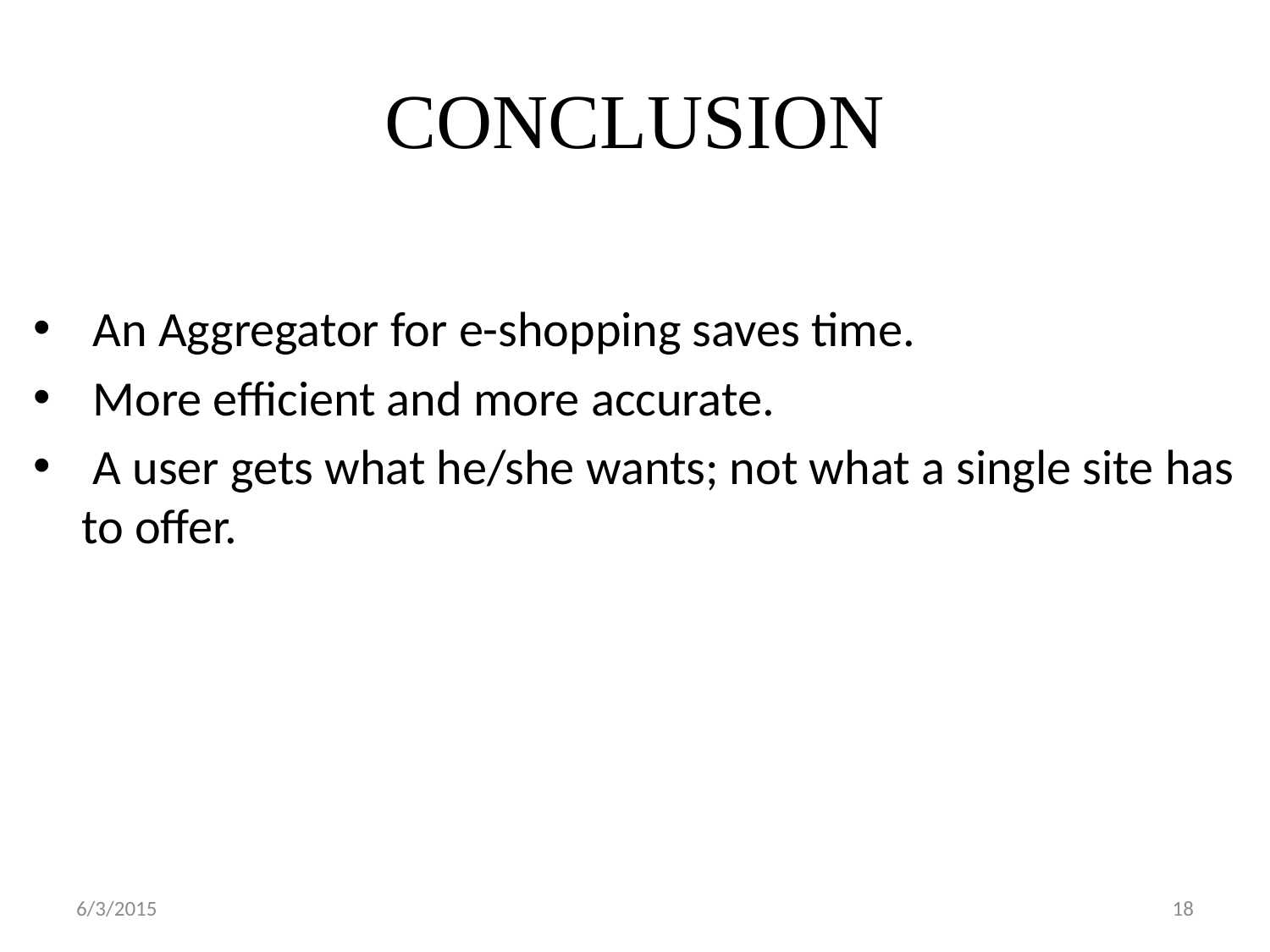

# CONCLUSION

 An Aggregator for e-shopping saves time.
 More efficient and more accurate.
 A user gets what he/she wants; not what a single site has to offer.

6/3/2015
18